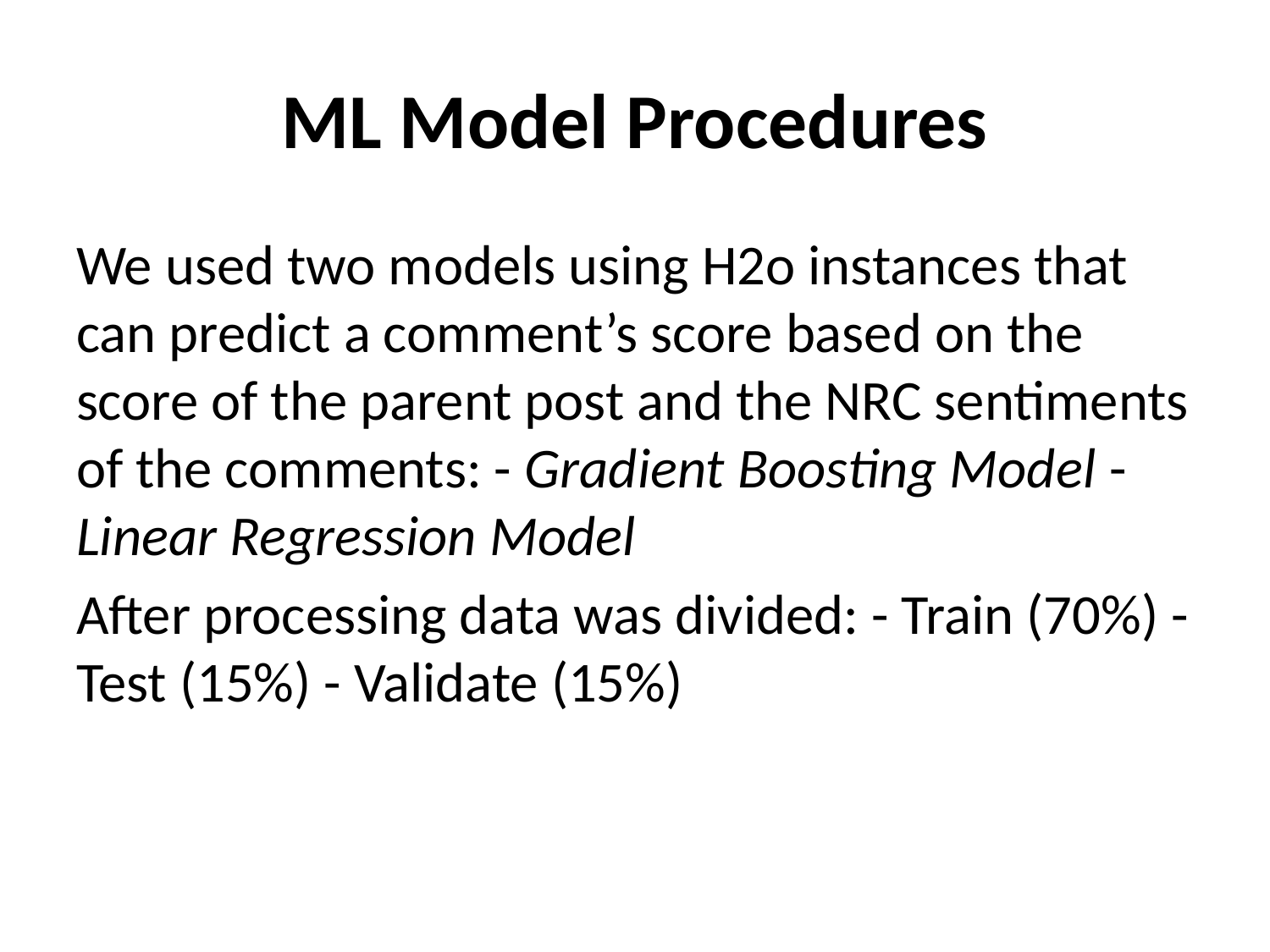

# ML Model Procedures
We used two models using H2o instances that can predict a comment’s score based on the score of the parent post and the NRC sentiments of the comments: - Gradient Boosting Model - Linear Regression Model
After processing data was divided: - Train (70%) - Test (15%) - Validate (15%)